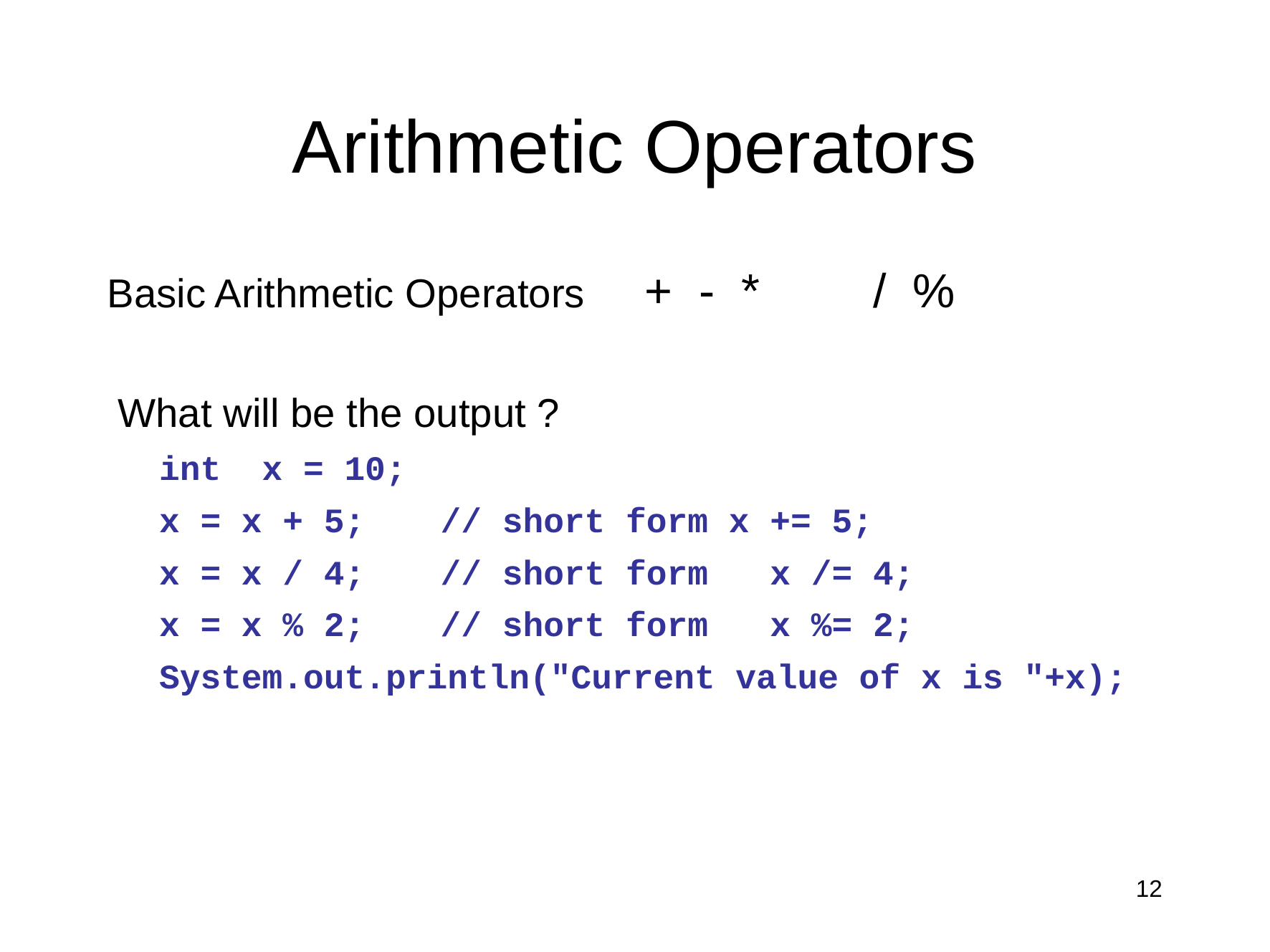

# Arithmetic Operators
Basic Arithmetic Operators 	+  -  *	 /  %
What will be the output ?
  int  x = 10;
  x = x + 5;	// short form x += 5;
  x = x / 4;	// short form   x /= 4;
  x = x % 2;	// short form   x %= 2;
  System.out.println("Current value of x is "+x);
12